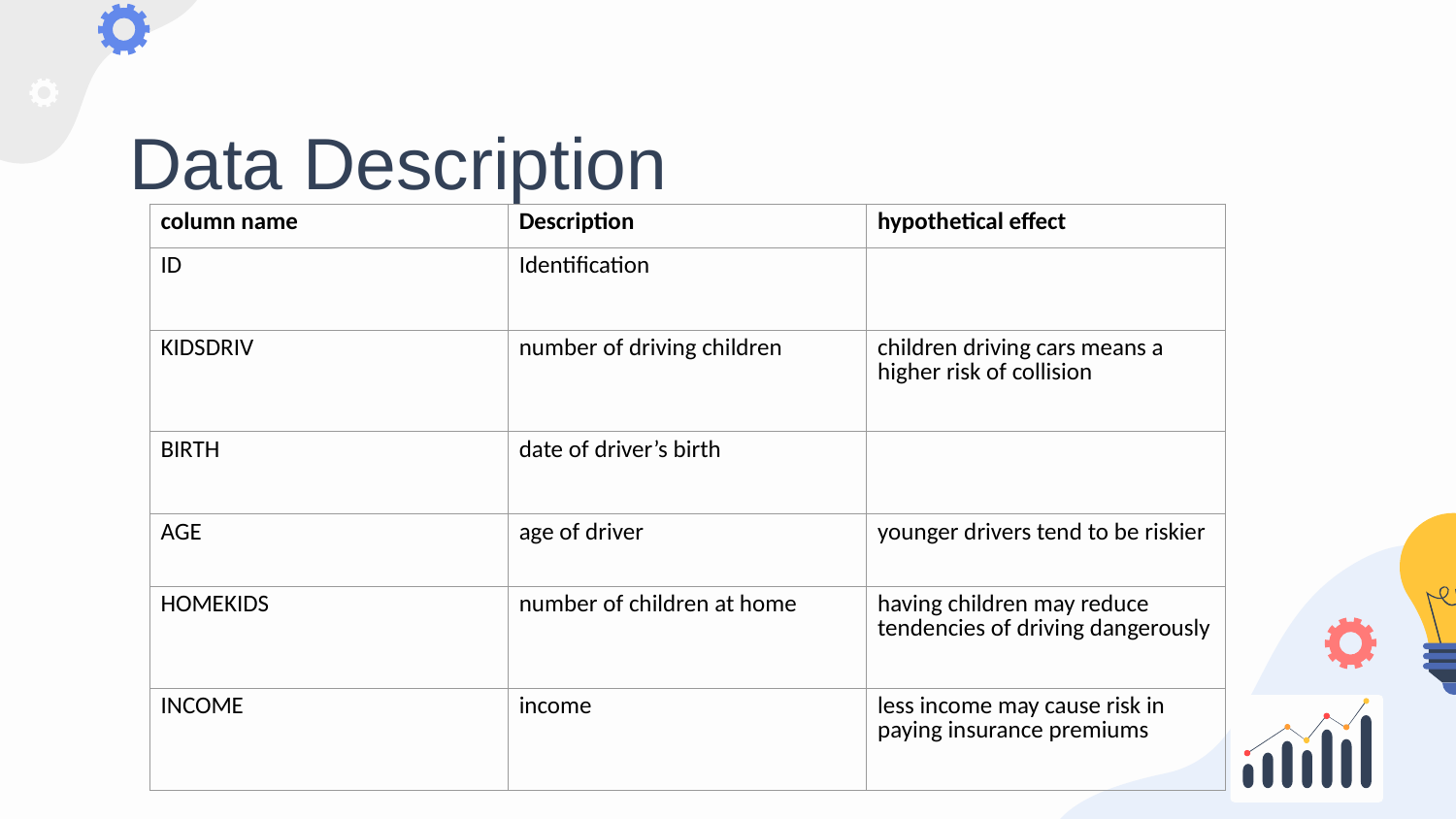

# Data Description

| column name | Description | hypothetical effect |
| --- | --- | --- |
| ID | Identification |  |
| KIDSDRIV | number of driving children | children driving cars means a higher risk of collision |
| BIRTH | date of driver’s birth |  |
| AGE | age of driver | younger drivers tend to be riskier |
| HOMEKIDS | number of children at home | having children may reduce tendencies of driving dangerously |
| INCOME | income | less income may cause risk in paying insurance premiums |